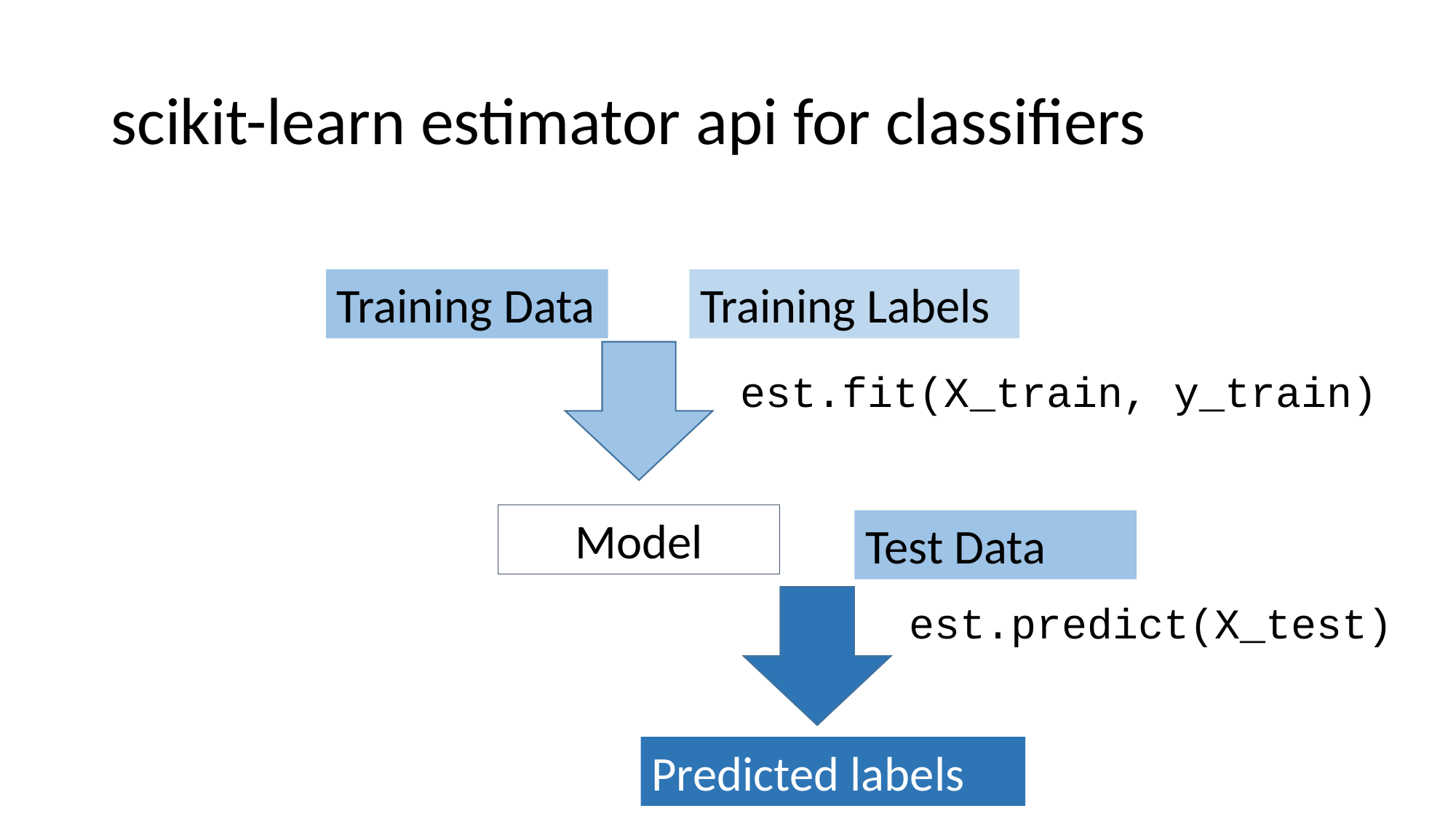

# scikit-learn estimator api for classifiers
Training Data
Training Labels

est.fit(X_train, y_train)
Model
Test Data

est.predict(X_test)
Predicted labels